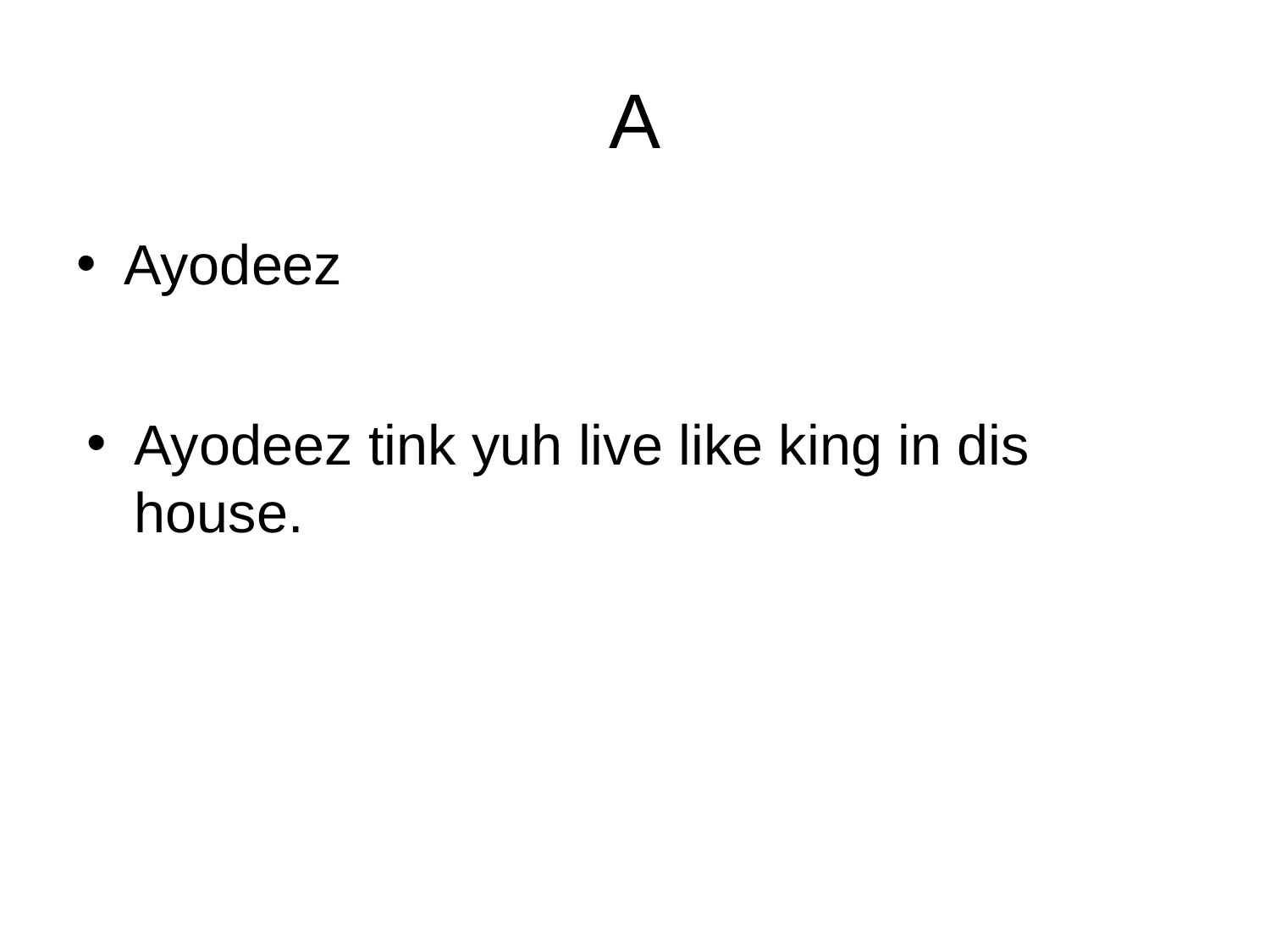

# A
Ayodeez
Ayodeez tink yuh live like king in dis house.